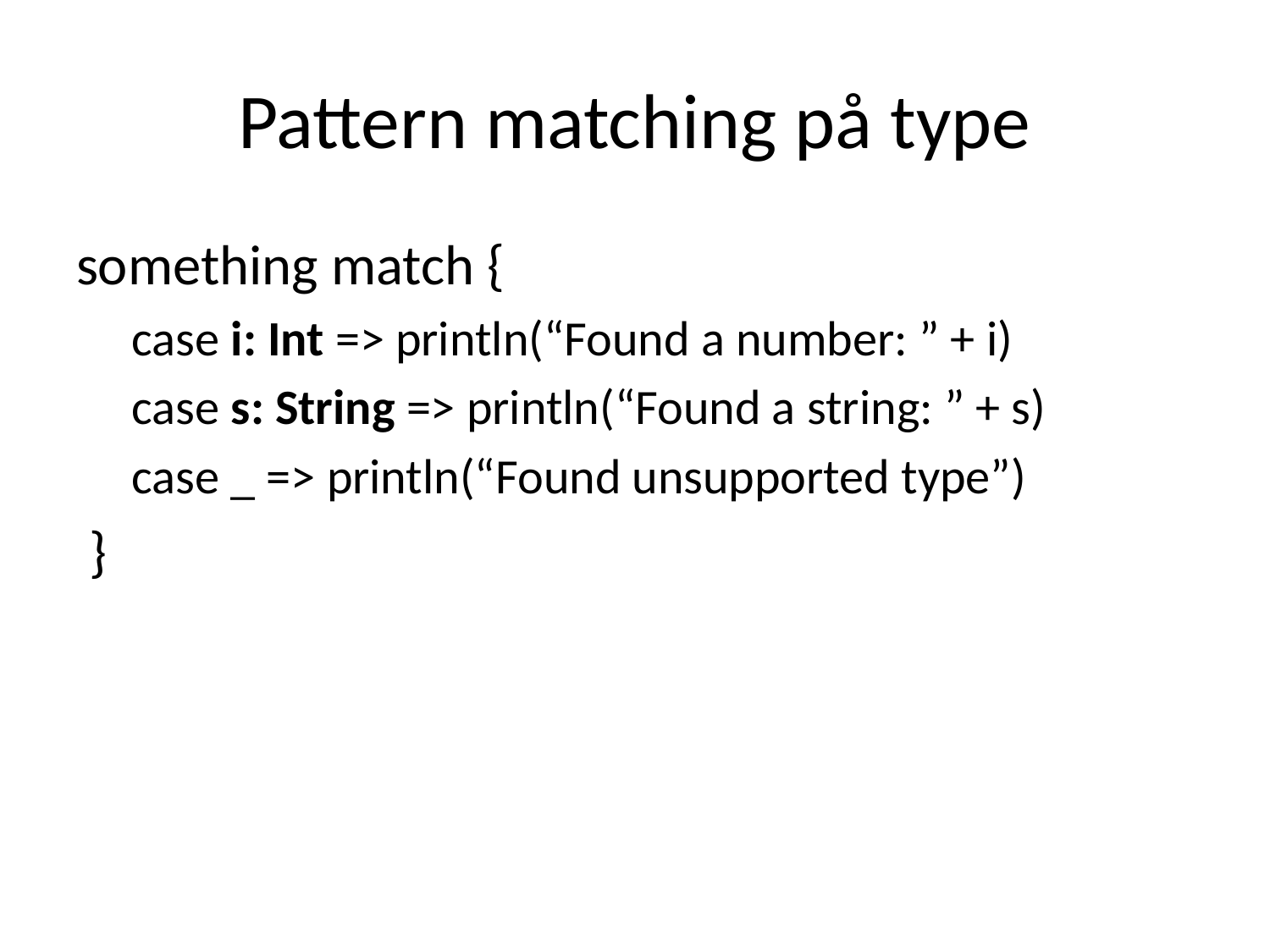

# Pattern matching på type
something match {
case i: Int => println(“Found a number: ” + i)
case s: String => println(“Found a string: ” + s)
case _ => println(“Found unsupported type”)
 }